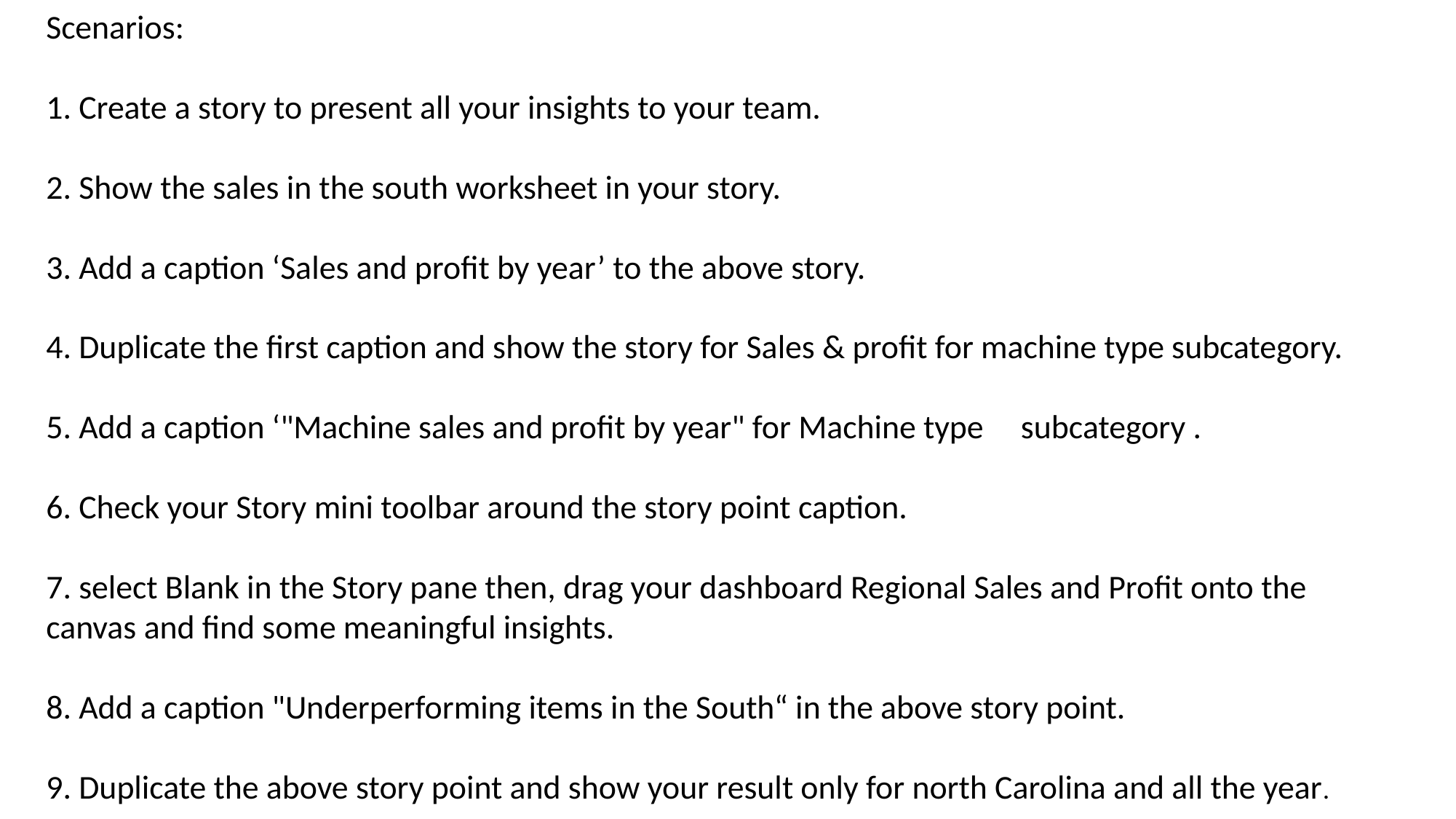

Scenarios:

1. Create a story to present all your insights to your team.

2. Show the sales in the south worksheet in your story.

3. Add a caption ‘Sales and profit by year’ to the above story.

4. Duplicate the first caption and show the story for Sales & profit for machine type subcategory.

5. Add a caption ‘"Machine sales and profit by year" for Machine type     subcategory .

6. Check your Story mini toolbar around the story point caption.

7. select Blank in the Story pane then, drag your dashboard Regional Sales and Profit onto the canvas and find some meaningful insights.

8. Add a caption "Underperforming items in the South“ in the above story point.

9. Duplicate the above story point and show your result only for north Carolina and all the year.